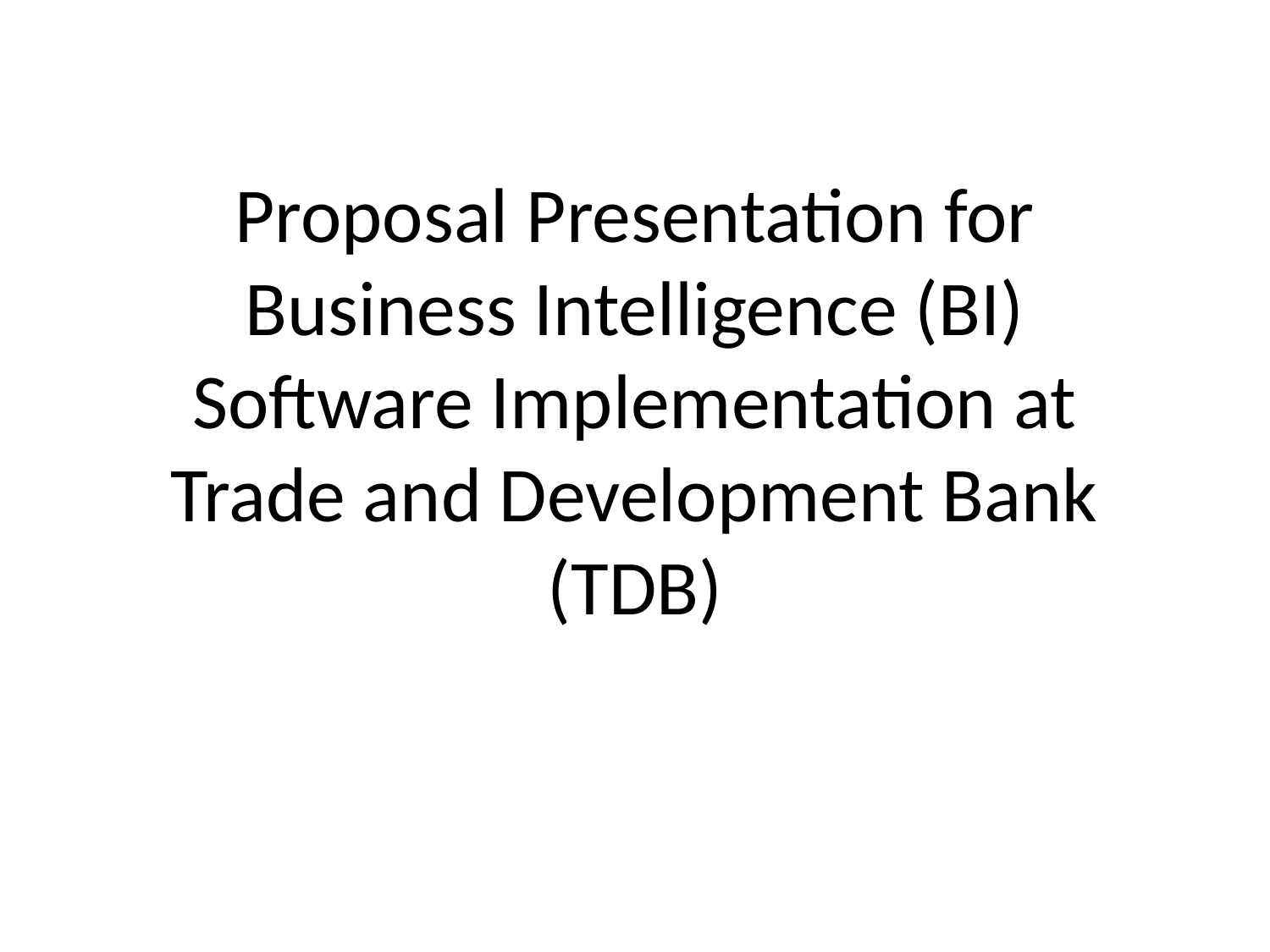

# Proposal Presentation for Business Intelligence (BI) Software Implementation at Trade and Development Bank (TDB)